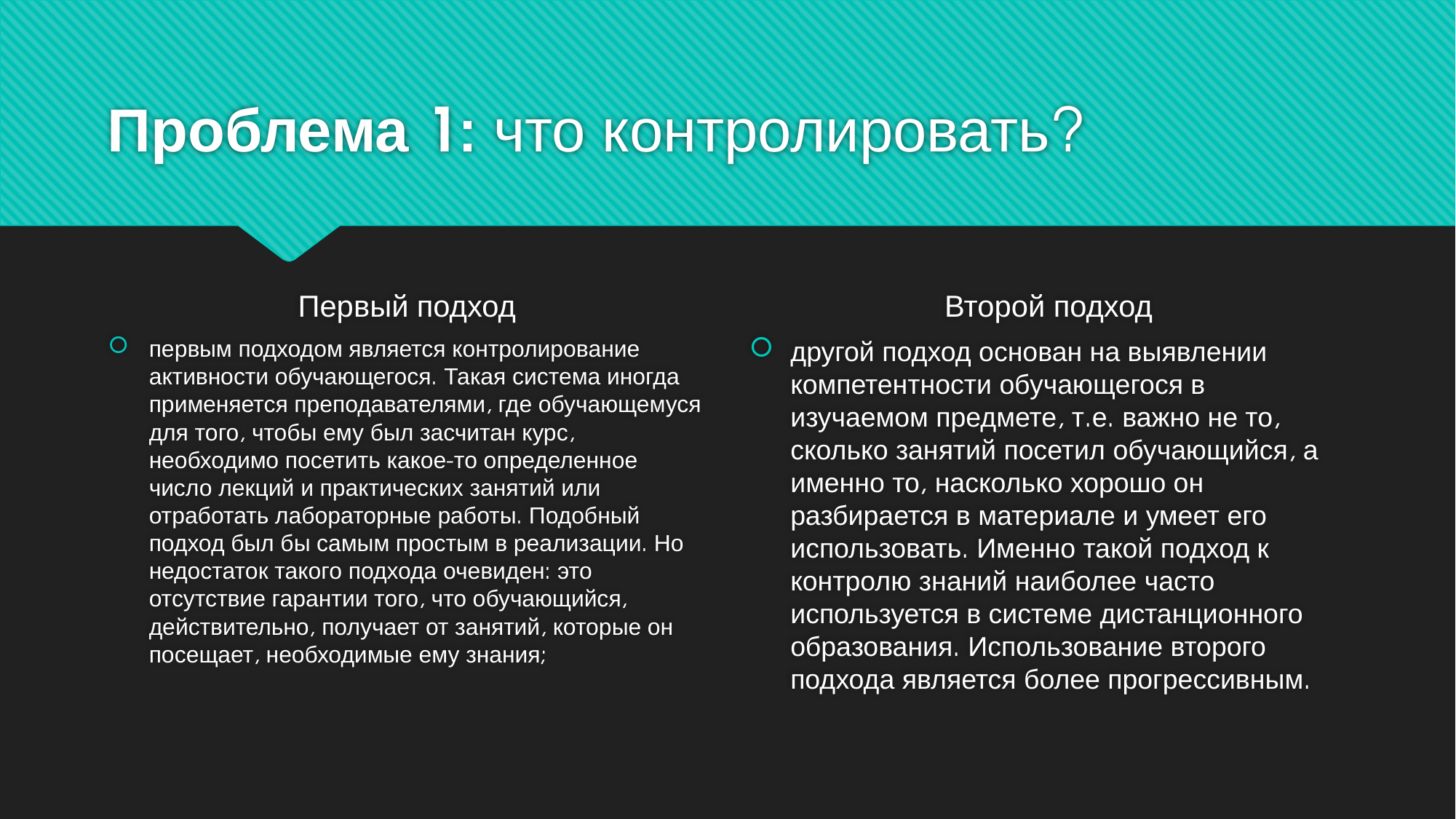

# Проблема 1: что контролировать?
Первый подход
Второй подход
первым подходом является контролирование активности обучающегося. Такая система иногда применяется преподавателями, где обучающемуся для того, чтобы ему был засчитан курс, необходимо посетить какое-то определенное число лекций и практических занятий или отработать лабораторные работы. Подобный подход был бы самым простым в реализации. Но недостаток такого подхода очевиден: это отсутствие гарантии того, что обучающийся, действительно, получает от занятий, которые он посещает, необходимые ему знания;

другой подход основан на выявлении компетентности обучающегося в изучаемом предмете, т.е. важно не то, сколько занятий посетил обучающийся, а именно то, насколько хорошо он разбирается в материале и умеет его использовать. Именно такой подход к контролю знаний наиболее часто используется в системе дистанционного образования. Использование второго подхода является более прогрессивным.